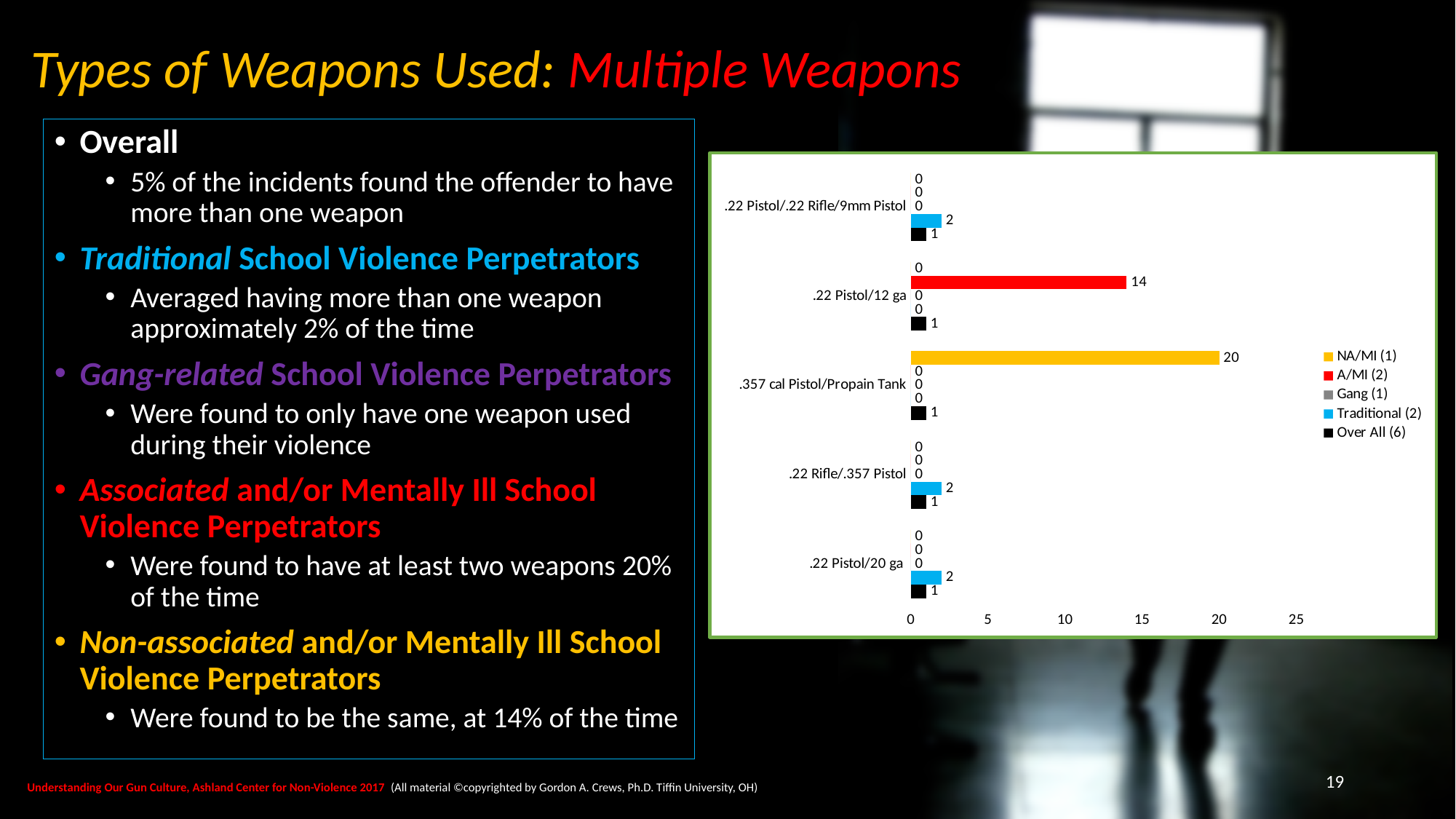

# Types of Weapons Used: Multiple Weapons
Overall
5% of the incidents found the offender to have more than one weapon
Traditional School Violence Perpetrators
Averaged having more than one weapon approximately 2% of the time
Gang-related School Violence Perpetrators
Were found to only have one weapon used during their violence
Associated and/or Mentally Ill School Violence Perpetrators
Were found to have at least two weapons 20% of the time
Non-associated and/or Mentally Ill School Violence Perpetrators
Were found to be the same, at 14% of the time

### Chart

| Category | Over All (6) | Traditional (2) | Gang (1) | A/MI (2) | NA/MI (1) |
|---|---|---|---|---|---|
| .22 Pistol/20 ga  | 1.0 | 2.0 | 0.0 | 0.0 | 0.0 |
| .22 Rifle/.357 Pistol | 1.0 | 2.0 | 0.0 | 0.0 | 0.0 |
| .357 cal Pistol/Propain Tank | 1.0 | 0.0 | 0.0 | 0.0 | 20.0 |
| .22 Pistol/12 ga | 1.0 | 0.0 | 0.0 | 14.0 | 0.0 |
| .22 Pistol/.22 Rifle/9mm Pistol | 1.0 | 2.0 | 0.0 | 0.0 | 0.0 |
19
Understanding Our Gun Culture, Ashland Center for Non-Violence 2017  (All material ©copyrighted by Gordon A. Crews, Ph.D. Tiffin University, OH)